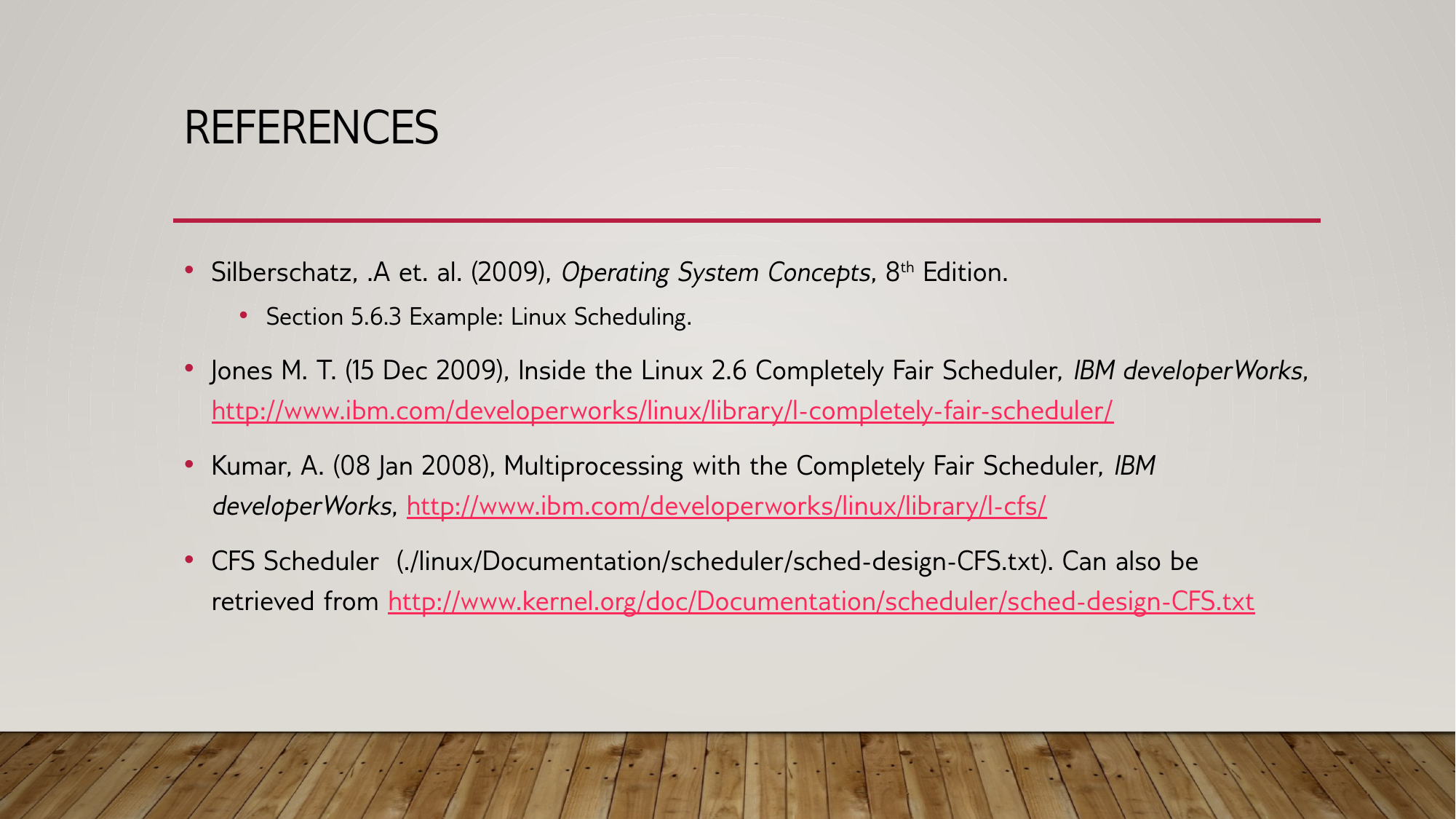

# References
Silberschatz, .A et. al. (2009), Operating System Concepts, 8th Edition.
Section 5.6.3 Example: Linux Scheduling.
Jones M. T. (15 Dec 2009), Inside the Linux 2.6 Completely Fair Scheduler, IBM developerWorks, http://www.ibm.com/developerworks/linux/library/l-completely-fair-scheduler/
Kumar, A. (08 Jan 2008), Multiprocessing with the Completely Fair Scheduler, IBM developerWorks, http://www.ibm.com/developerworks/linux/library/l-cfs/
CFS Scheduler  (./linux/Documentation/scheduler/sched-design-CFS.txt). Can also be retrieved from http://www.kernel.org/doc/Documentation/scheduler/sched-design-CFS.txt